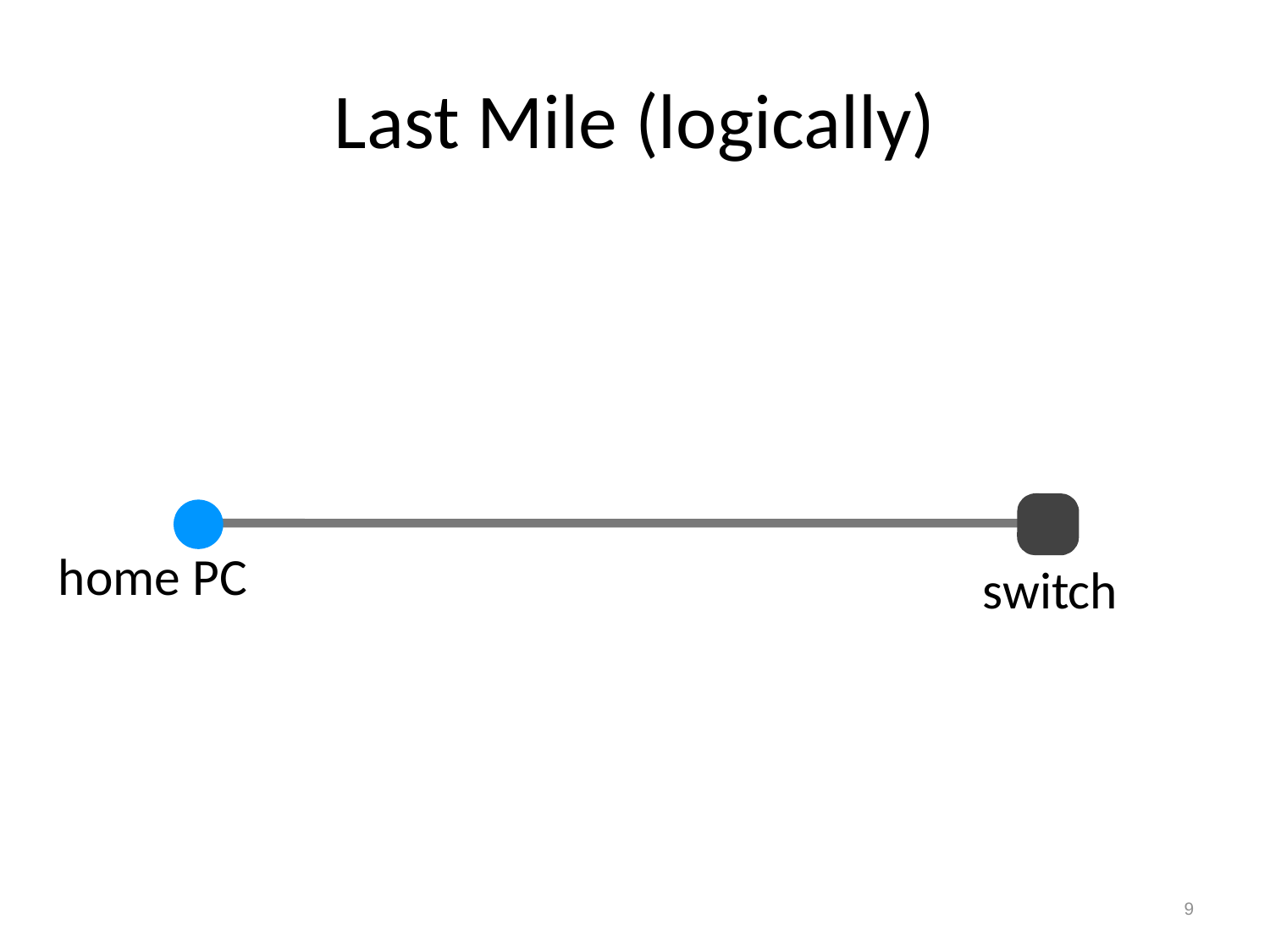

# Last Mile (logically)

home PC
switch
9